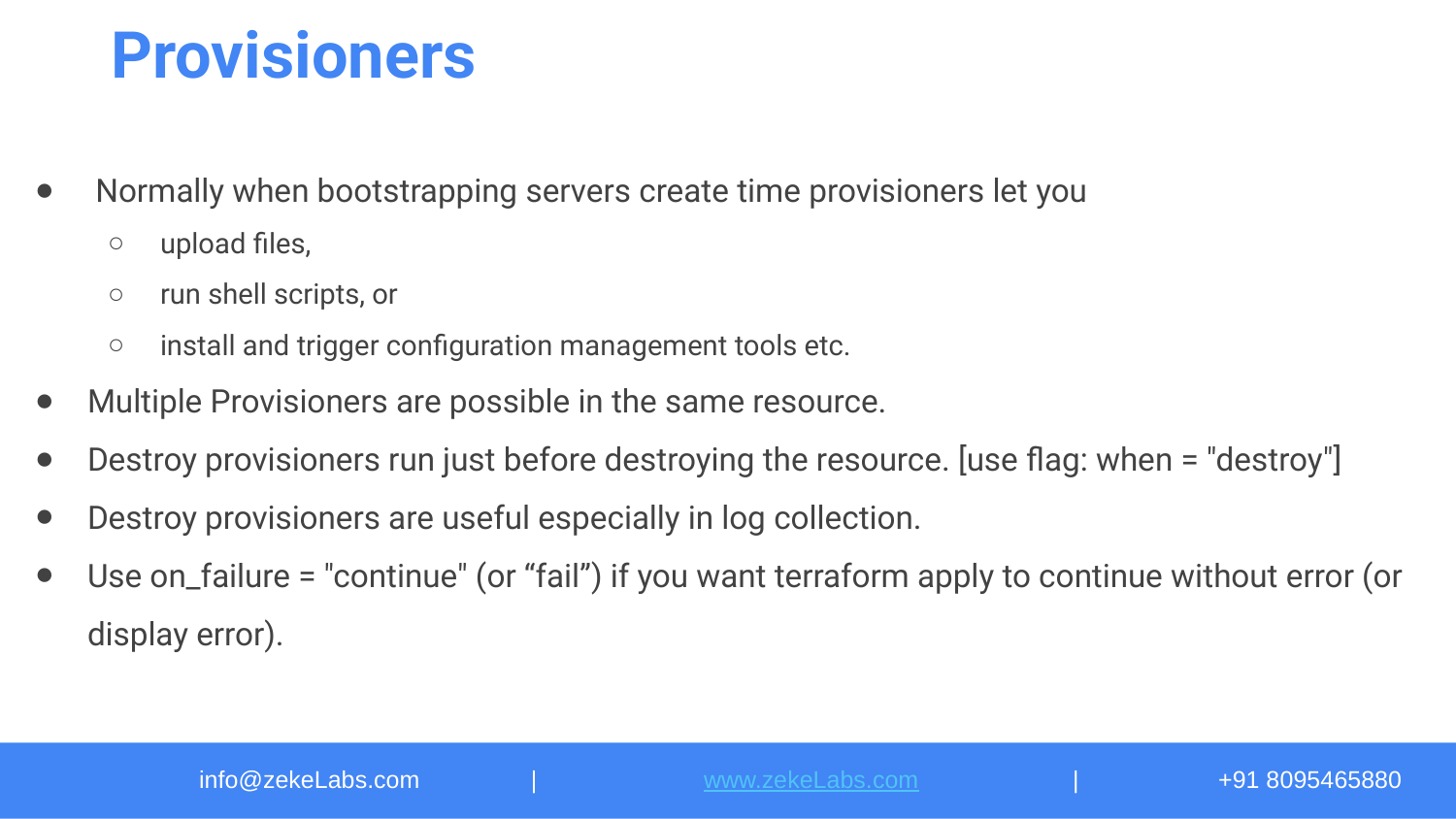

# Provisioners
 Normally when bootstrapping servers create time provisioners let you
upload files,
run shell scripts, or
install and trigger configuration management tools etc.
Multiple Provisioners are possible in the same resource.
Destroy provisioners run just before destroying the resource. [use flag: when = "destroy"]
Destroy provisioners are useful especially in log collection.
Use on_failure = "continue" (or “fail”) if you want terraform apply to continue without error (or display error).

info@zekeLabs.com	      |	          www.zekeLabs.com		|	+91 8095465880